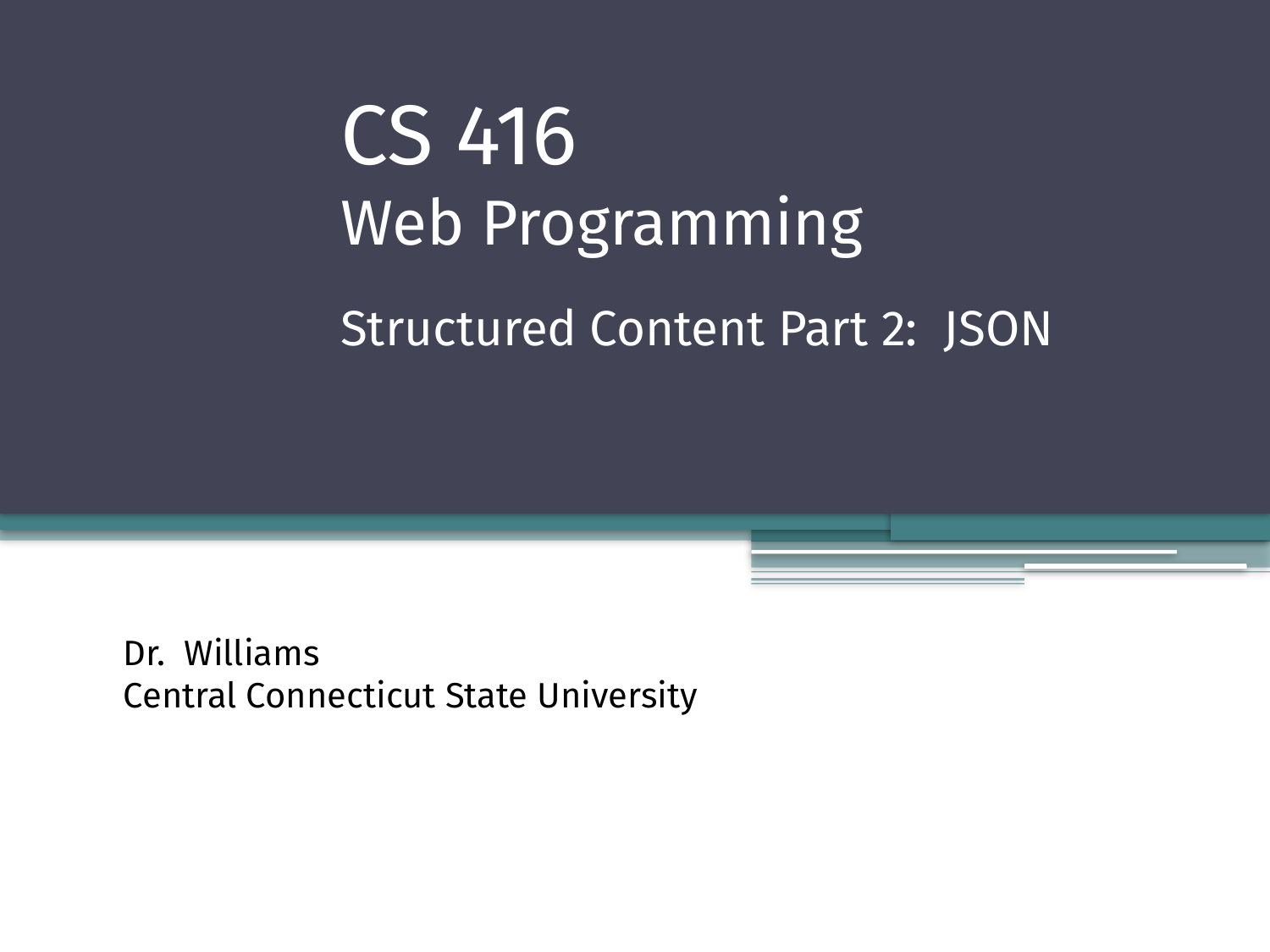

# CS 416 Web Programming Structured Content Part 2:  JSON

Dr.  Williams
Central Connecticut State University